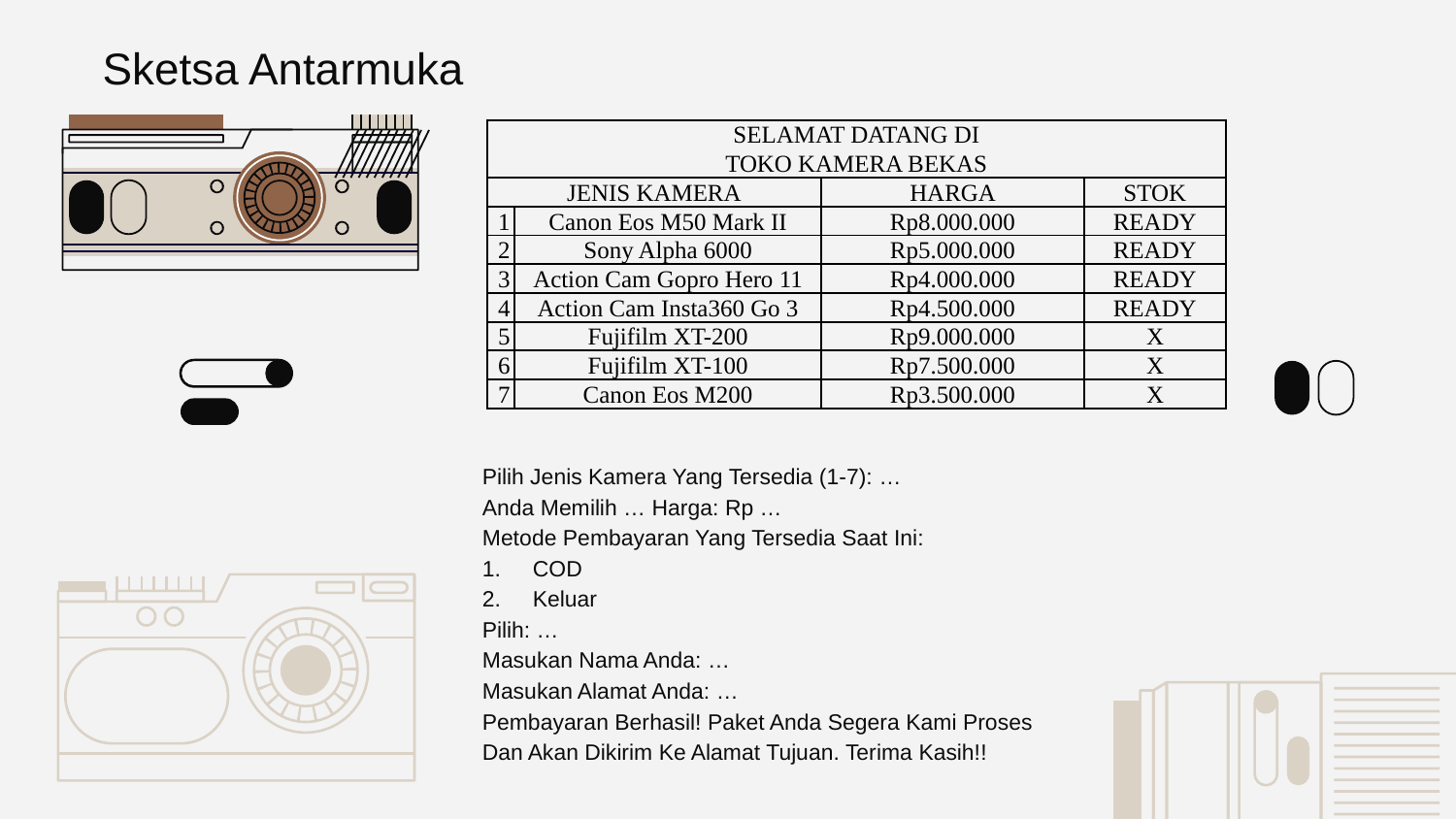

# Sketsa Antarmuka

| SELAMAT DATANG DI TOKO KAMERA BEKAS |  |  |  |
| --- | --- | --- | --- |
| JENIS KAMERA |  | HARGA | STOK |
| 1 | Canon Eos M50 Mark II | Rp8.000.000 | READY |
| 2 | Sony Alpha 6000 | Rp5.000.000 | READY |
| 3 | Action Cam Gopro Hero 11 | Rp4.000.000 | READY |
| 4 | Action Cam Insta360 Go 3 | Rp4.500.000 | READY |
| 5 | Fujifilm XT-200 | Rp9.000.000 | X |
| 6 | Fujifilm XT-100 | Rp7.500.000 | X |
| 7 | Canon Eos M200 | Rp3.500.000 | X |

Pilih Jenis Kamera Yang Tersedia (1-7): …
Anda Memilih … Harga: Rp …
Metode Pembayaran Yang Tersedia Saat Ini:
1.	COD
2.	Keluar
Pilih: …
Masukan Nama Anda: …
Masukan Alamat Anda: …
Pembayaran Berhasil! Paket Anda Segera Kami Proses
Dan Akan Dikirim Ke Alamat Tujuan. Terima Kasih!!